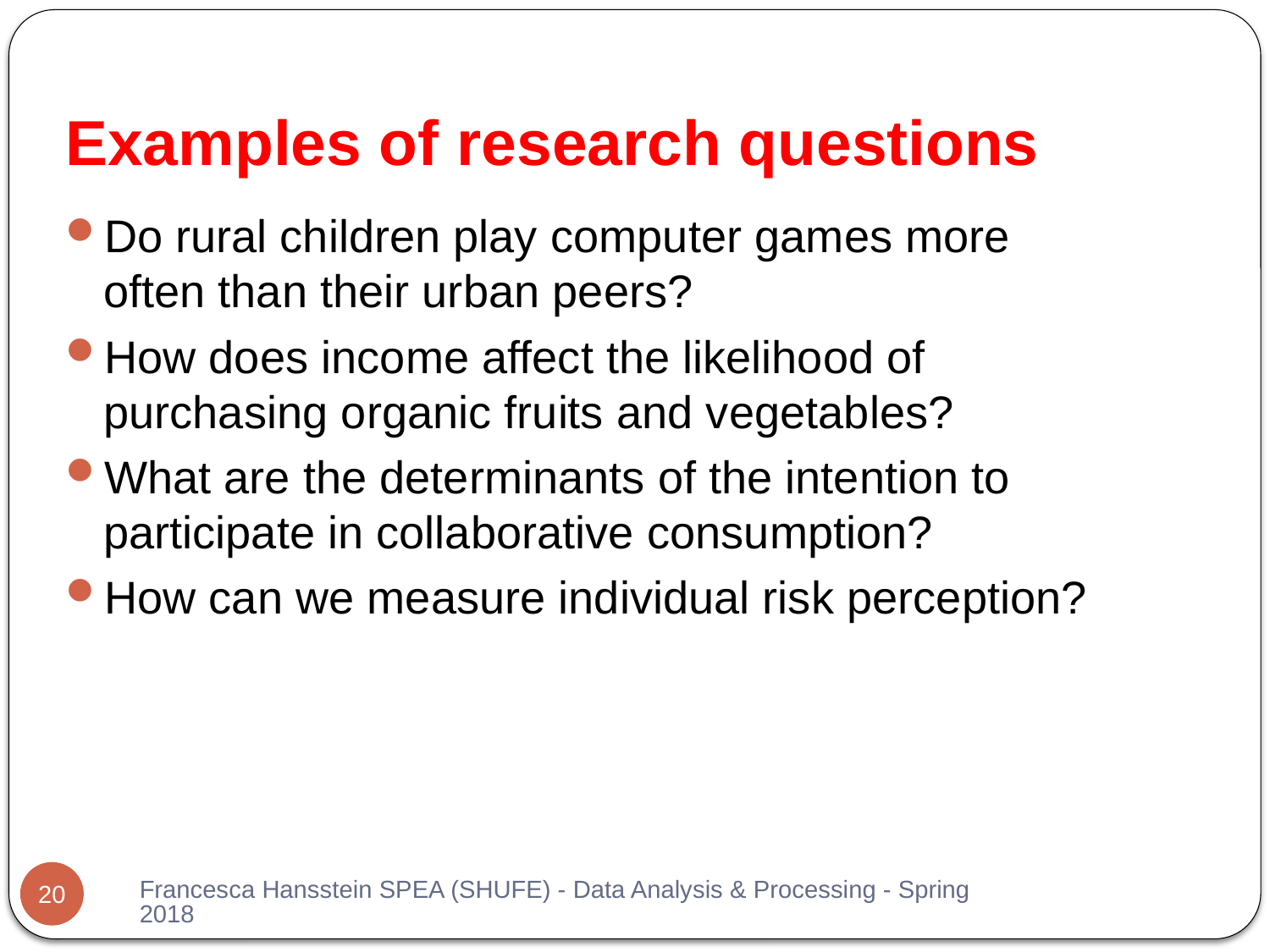

# Examples of research questions
Do rural children play computer games more often than their urban peers?
How does income affect the likelihood of purchasing organic fruits and vegetables?
What are the determinants of the intention to participate in collaborative consumption?
How can we measure individual risk perception?
Francesca Hansstein SPEA (SHUFE) - Data Analysis & Processing - Spring 2018
20